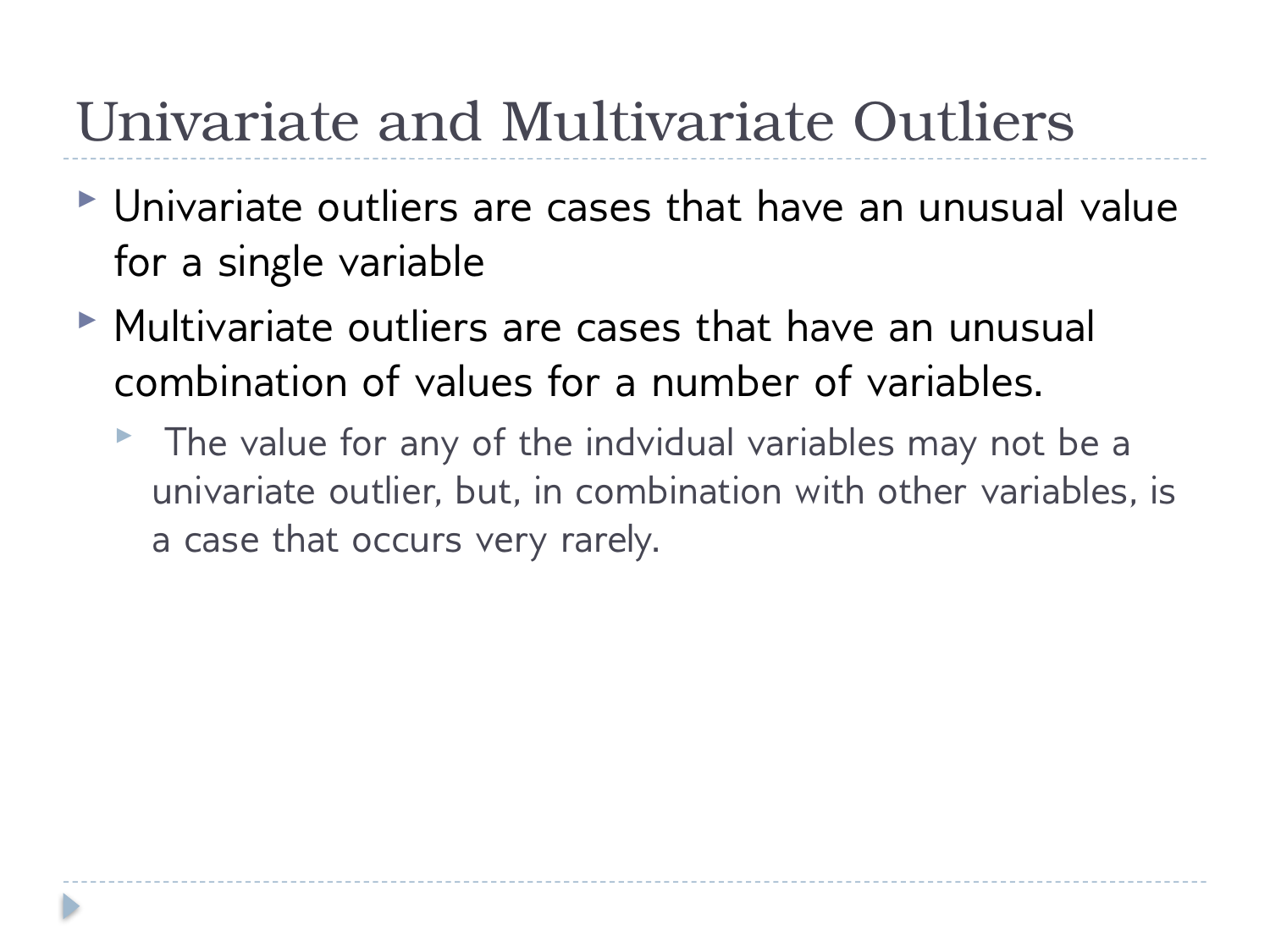

# Univariate and Multivariate Outliers
Univariate outliers are cases that have an unusual value for a single variable
Multivariate outliers are cases that have an unusual combination of values for a number of variables.
 The value for any of the indvidual variables may not be a univariate outlier, but, in combination with other variables, is a case that occurs very rarely.